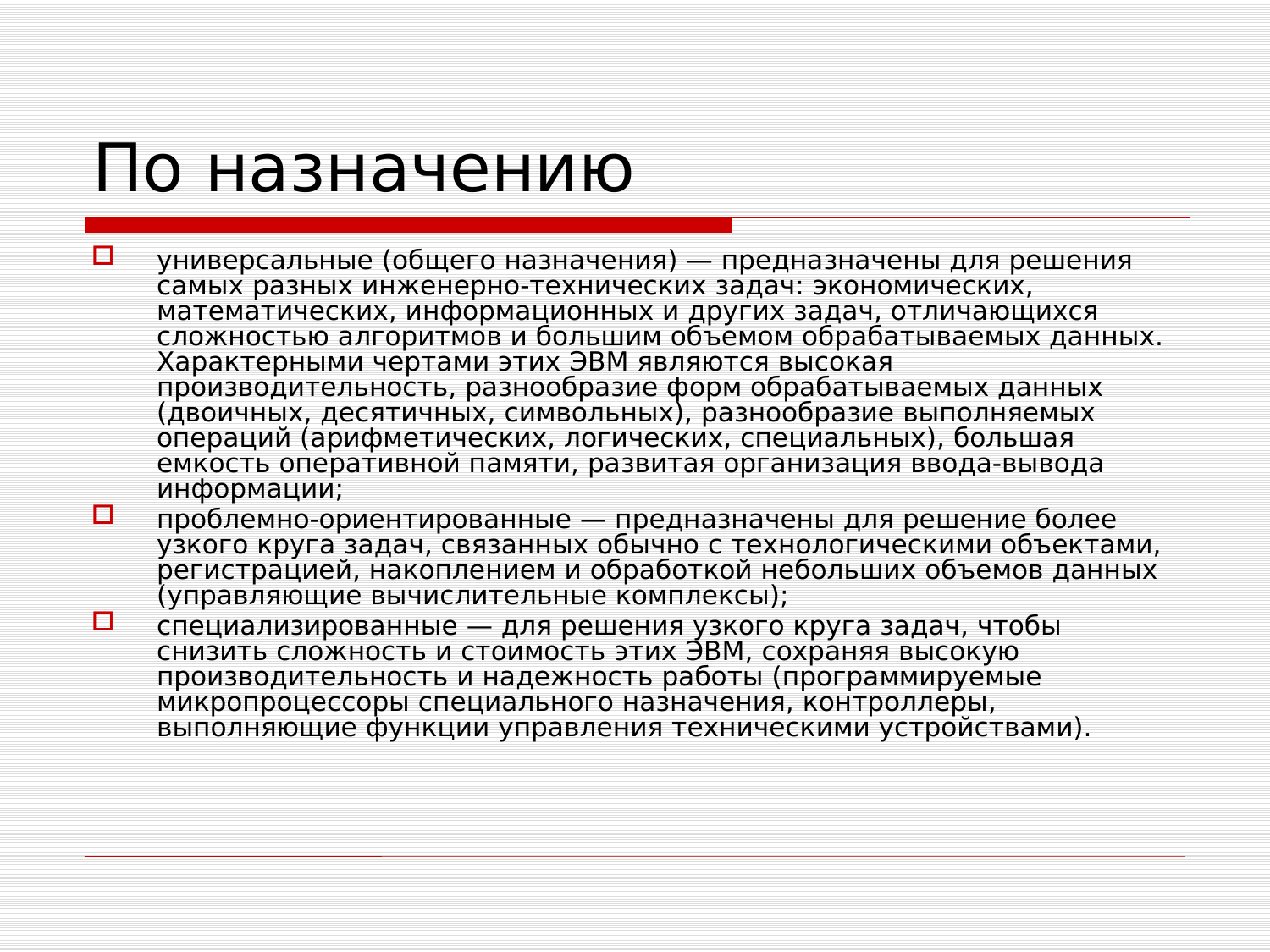

# По назначению
универсальные (общего назначения) — предназначены для решения самых разных инженерно-технических задач: экономических, математических, информационных и других задач, отличающихся сложностью алгоритмов и большим объемом обрабатываемых данных. Характерными чертами этих ЭВМ являются высокая производительность, разнообразие форм обрабатываемых данных (двоичных, десятичных, символьных), разнообразие выполняемых операций (арифметических, логических, специальных), большая емкость оперативной памяти, развитая организация ввода-вывода информации;
проблемно-ориентированные — предназначены для решение более узкого круга задач, связанных обычно с технологическими объектами, регистрацией, накоплением и обработкой небольших объемов данных (управляющие вычислительные комплексы);
специализированные — для решения узкого круга задач, чтобы снизить сложность и стоимость этих ЭВМ, сохраняя высокую производительность и надежность работы (программируемые микропроцессоры специального назначения, контроллеры, выполняющие функции управления техническими устройствами).